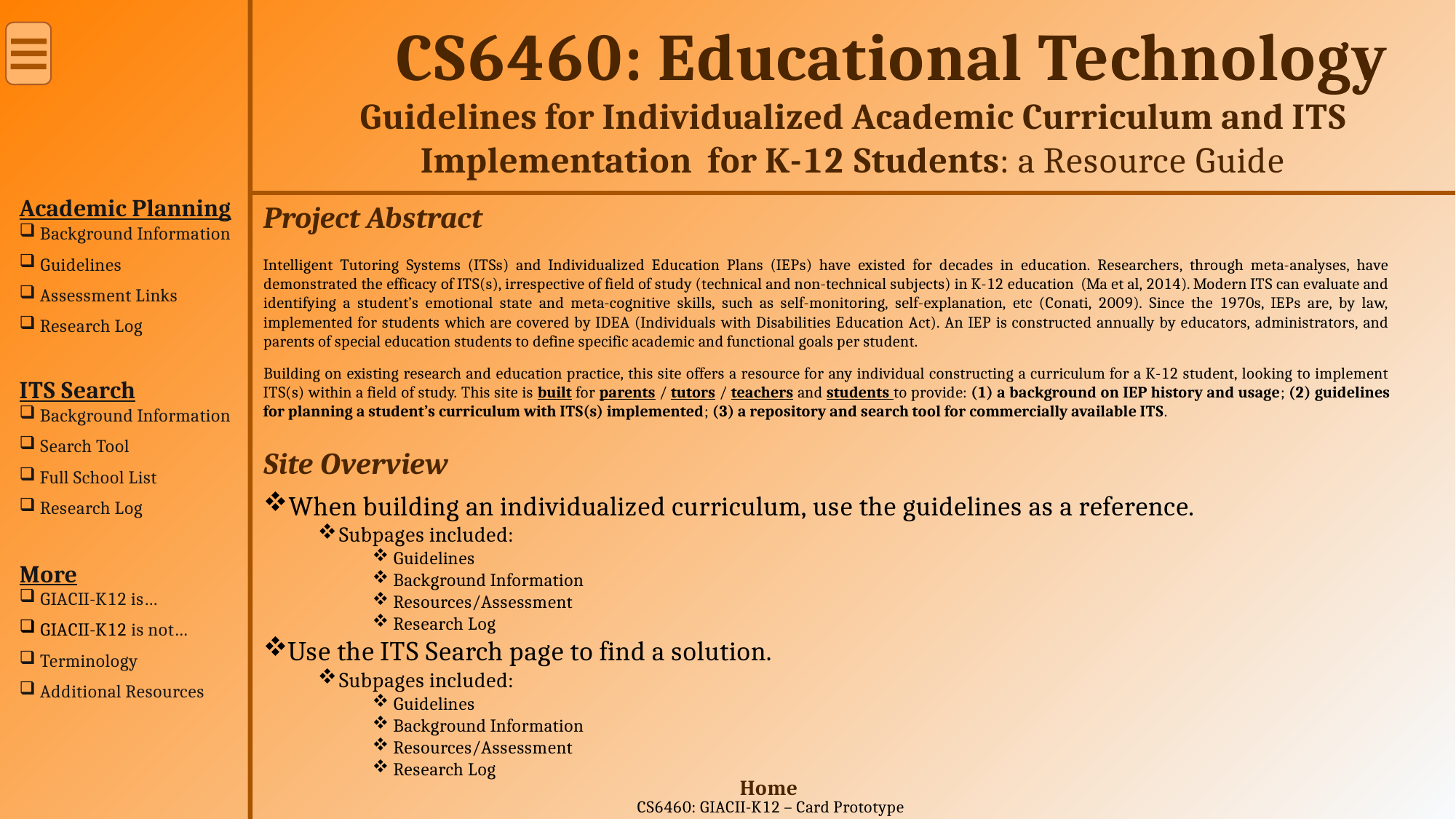

CS6460: Educational Technology
Guidelines for Individualized Academic Curriculum and ITS Implementation  for K-12 Students: a Resource Guide
Project Abstract
Intelligent Tutoring Systems (ITSs) and Individualized Education Plans (IEPs) have existed for decades in education. Researchers, through meta-analyses, have demonstrated the efficacy of ITS(s), irrespective of field of study (technical and non-technical subjects) in K-12 education  (Ma et al, 2014). Modern ITS can evaluate and identifying a student’s emotional state and meta-cognitive skills, such as self-monitoring, self-explanation, etc (Conati, 2009). Since the 1970s, IEPs are, by law, implemented for students which are covered by IDEA (Individuals with Disabilities Education Act). An IEP is constructed annually by educators, administrators, and parents of special education students to define specific academic and functional goals per student.
Building on existing research and education practice, this site offers a resource for any individual constructing a curriculum for a K-12 student, looking to implement ITS(s) within a field of study. This site is built for parents / tutors / teachers and students to provide: (1) a background on IEP history and usage; (2) guidelines for planning a student’s curriculum with ITS(s) implemented; (3) a repository and search tool for commercially available ITS.
Site Overview
When building an individualized curriculum, use the guidelines as a reference.
Subpages included:
Guidelines
Background Information
Resources/Assessment
Research Log
Use the ITS Search page to find a solution.
Subpages included:
Guidelines
Background Information
Resources/Assessment
Research Log

Academic Planning
Background Information
Guidelines
Assessment Links
Research Log

ITS Search
Background Information
Search Tool
Full School List
Research Log

More
GIACII-K12 is…
GIACII-K12 is not…
Terminology
Additional Resources
CS6460: GIACII-K12 – Card Prototype
Home